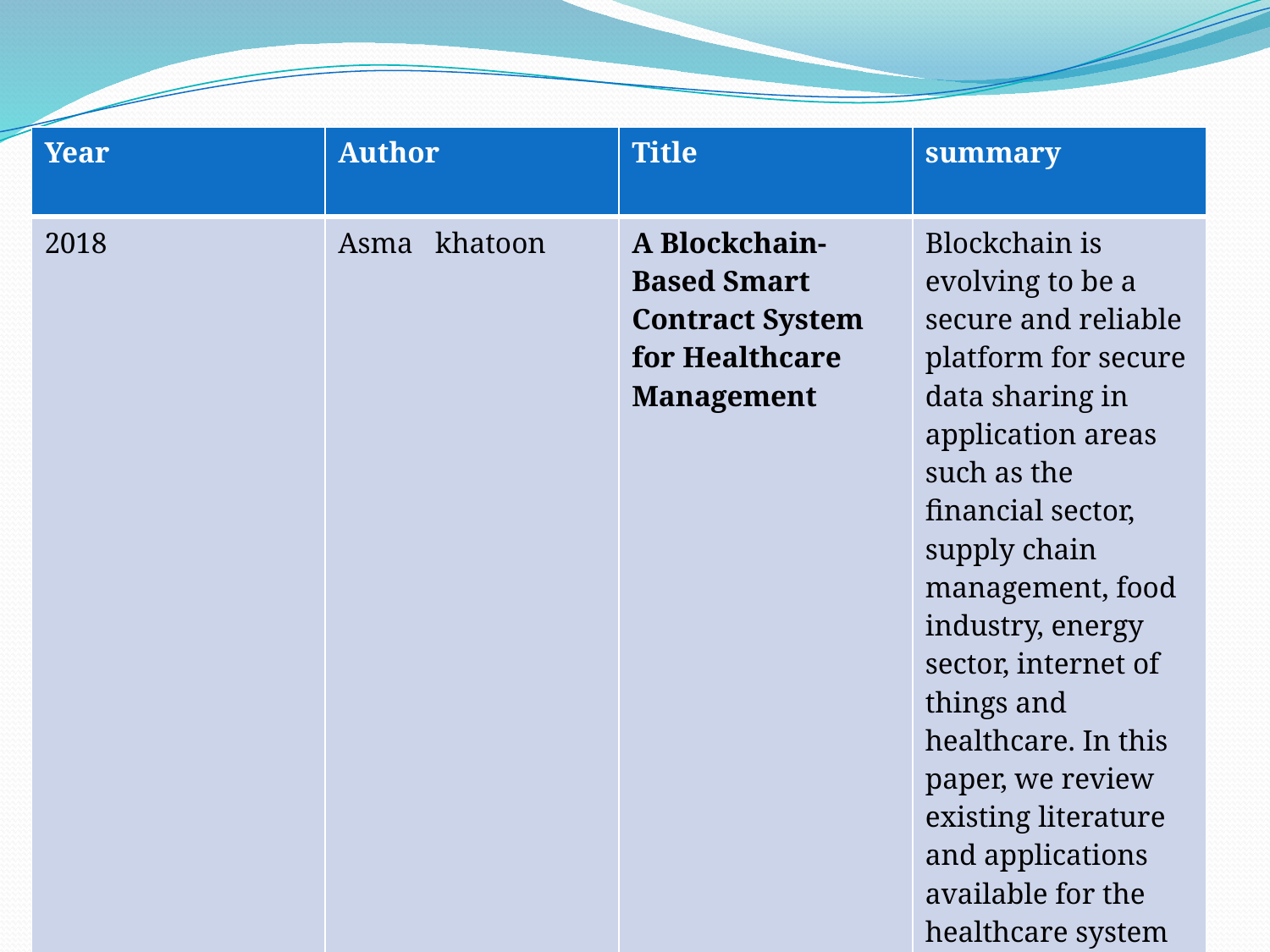

| Year | Author | Title | summary |
| --- | --- | --- | --- |
| 2018 | Asma khatoon | A Blockchain-Based Smart Contract System for Healthcare Management | Blockchain is evolving to be a secure and reliable platform for secure data sharing in application areas such as the financial sector, supply chain management, food industry, energy sector, internet of things and healthcare. In this paper, we review existing literature and applications available for the healthcare system using blockchain technology. |